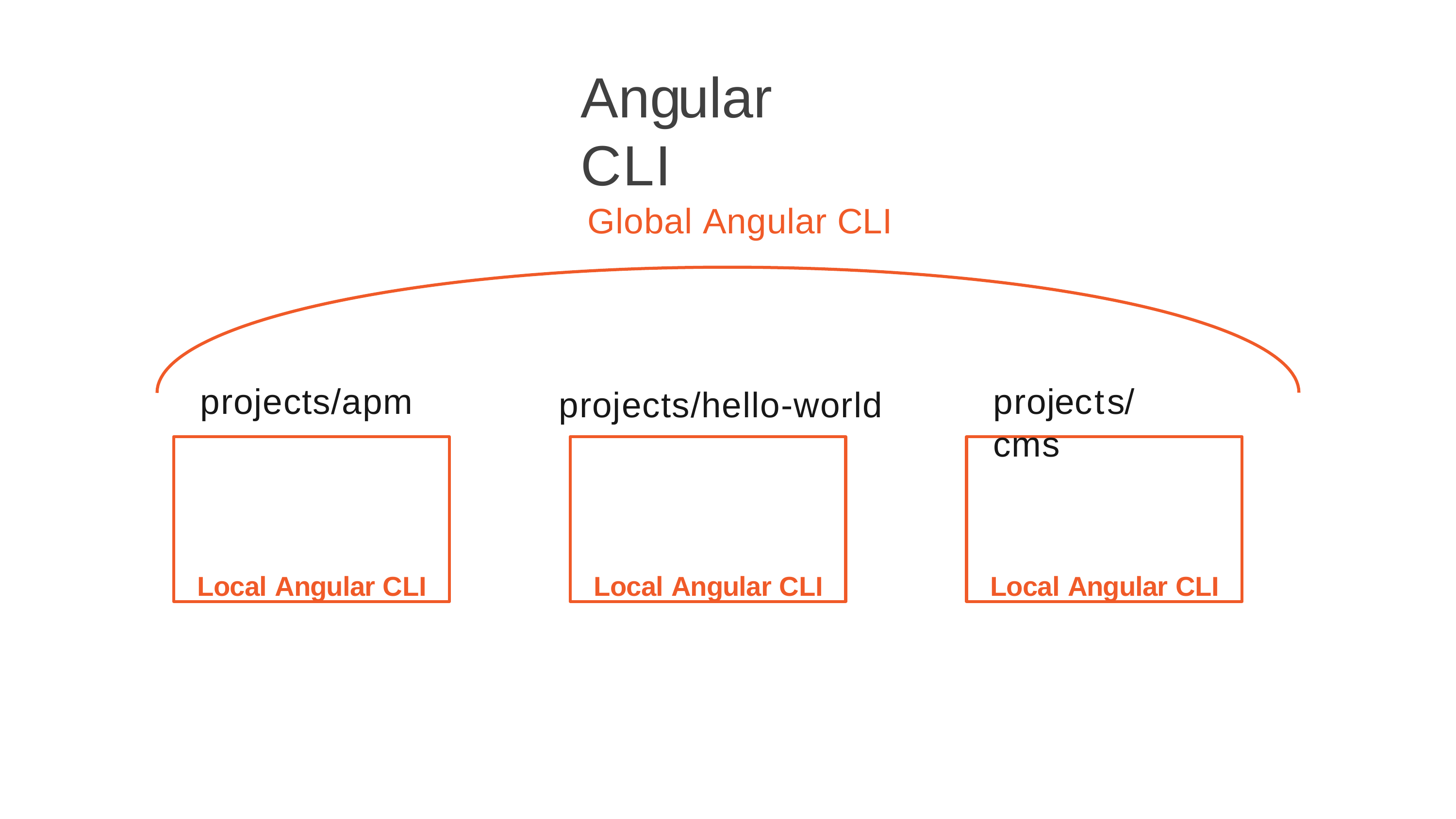

# Angular CLI
Global Angular CLI

projects/apm
projects/cms
projects/hello-world

Local Angular CLI

Local Angular CLI

Local Angular CLI
6